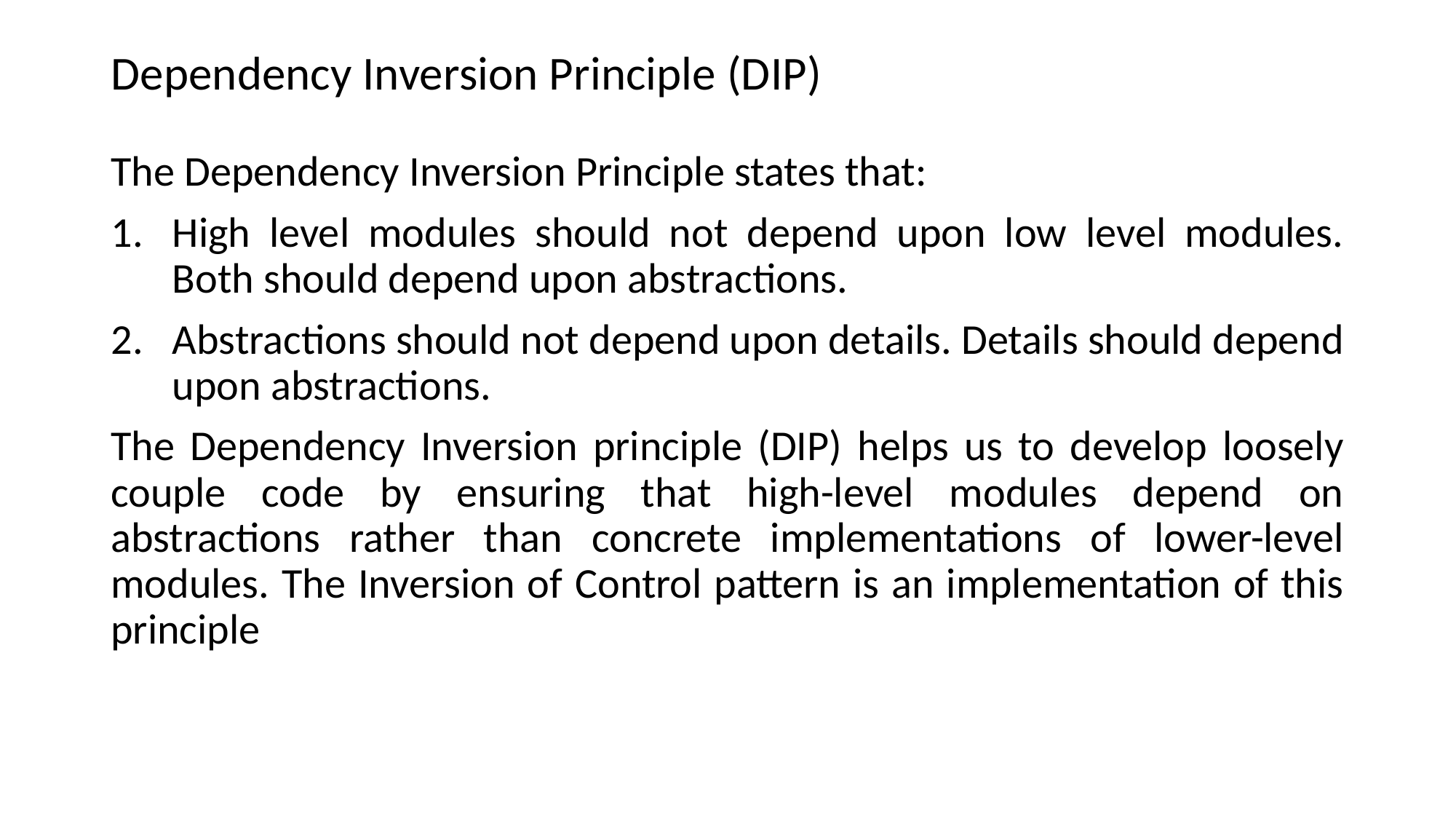

# Dependency Inversion Principle (DIP)
The Dependency Inversion Principle states that:
High level modules should not depend upon low level modules. Both should depend upon abstractions.
Abstractions should not depend upon details. Details should depend upon abstractions.
The Dependency Inversion principle (DIP) helps us to develop loosely couple code by ensuring that high-level modules depend on abstractions rather than concrete implementations of lower-level modules. The Inversion of Control pattern is an implementation of this principle